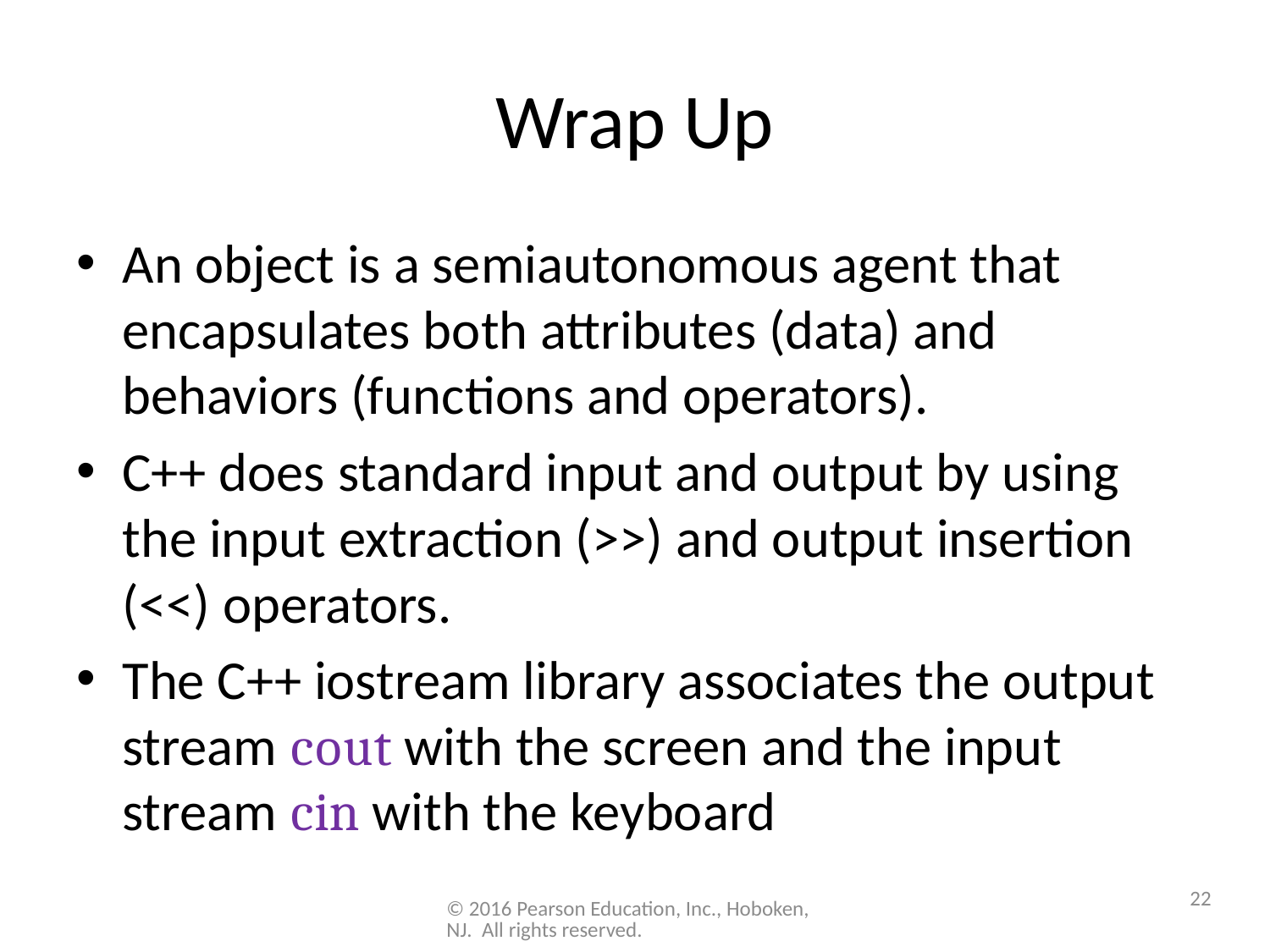

# Wrap Up
An object is a semiautonomous agent that encapsulates both attributes (data) and behaviors (functions and operators).
C++ does standard input and output by using the input extraction (>>) and output insertion (<<) operators.
The C++ iostream library associates the output stream cout with the screen and the input stream cin with the keyboard
22
© 2016 Pearson Education, Inc., Hoboken, NJ.  All rights reserved.